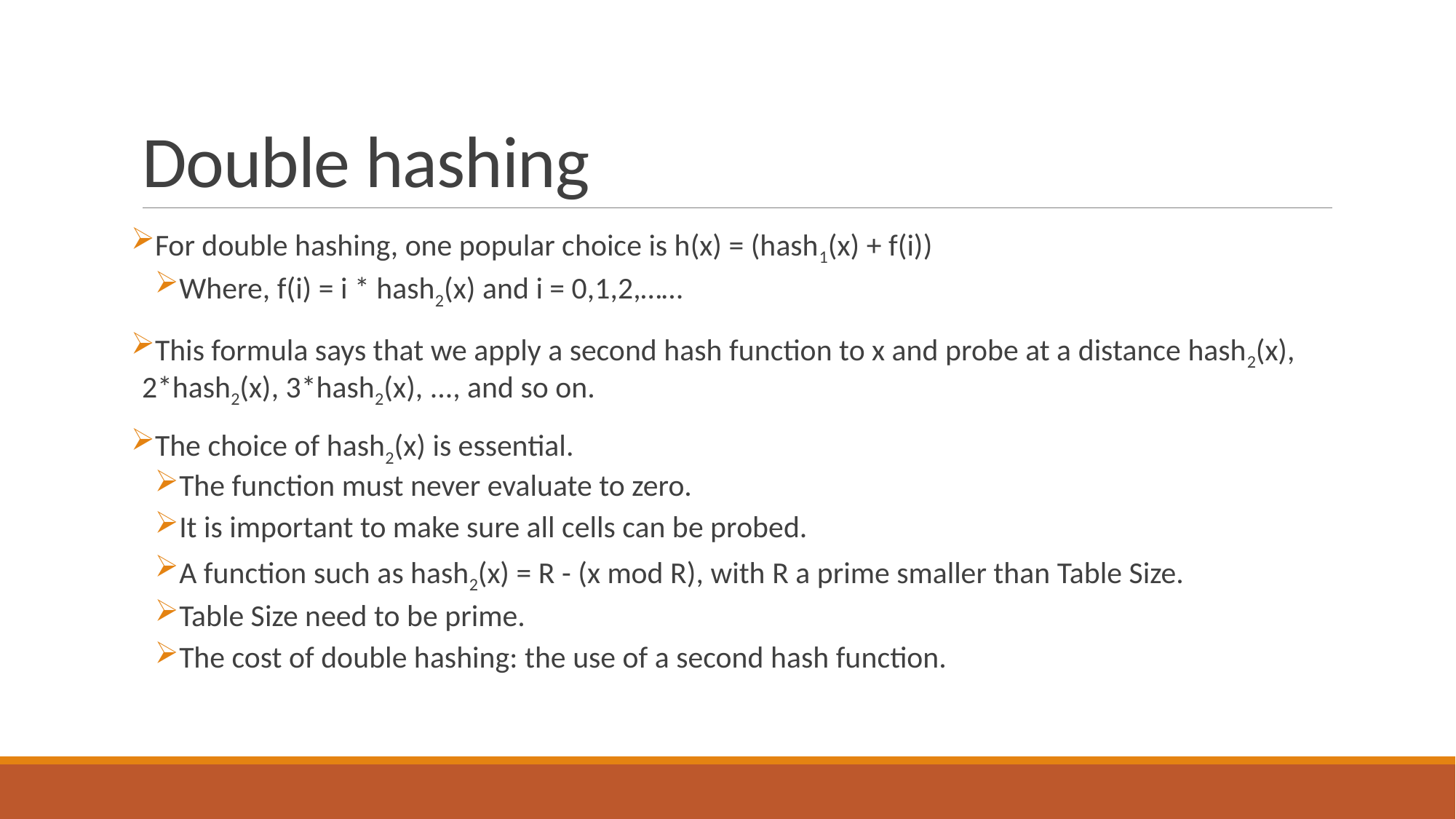

# Double hashing
For double hashing, one popular choice is h(x) = (hash1(x) + f(i))
Where, f(i) = i * hash2(x) and i = 0,1,2,……
This formula says that we apply a second hash function to x and probe at a distance hash2(x), 2*hash2(x), 3*hash2(x), ..., and so on.
The choice of hash2(x) is essential.
The function must never evaluate to zero.
It is important to make sure all cells can be probed.
A function such as hash2(x) = R - (x mod R), with R a prime smaller than Table Size.
Table Size need to be prime.
The cost of double hashing: the use of a second hash function.